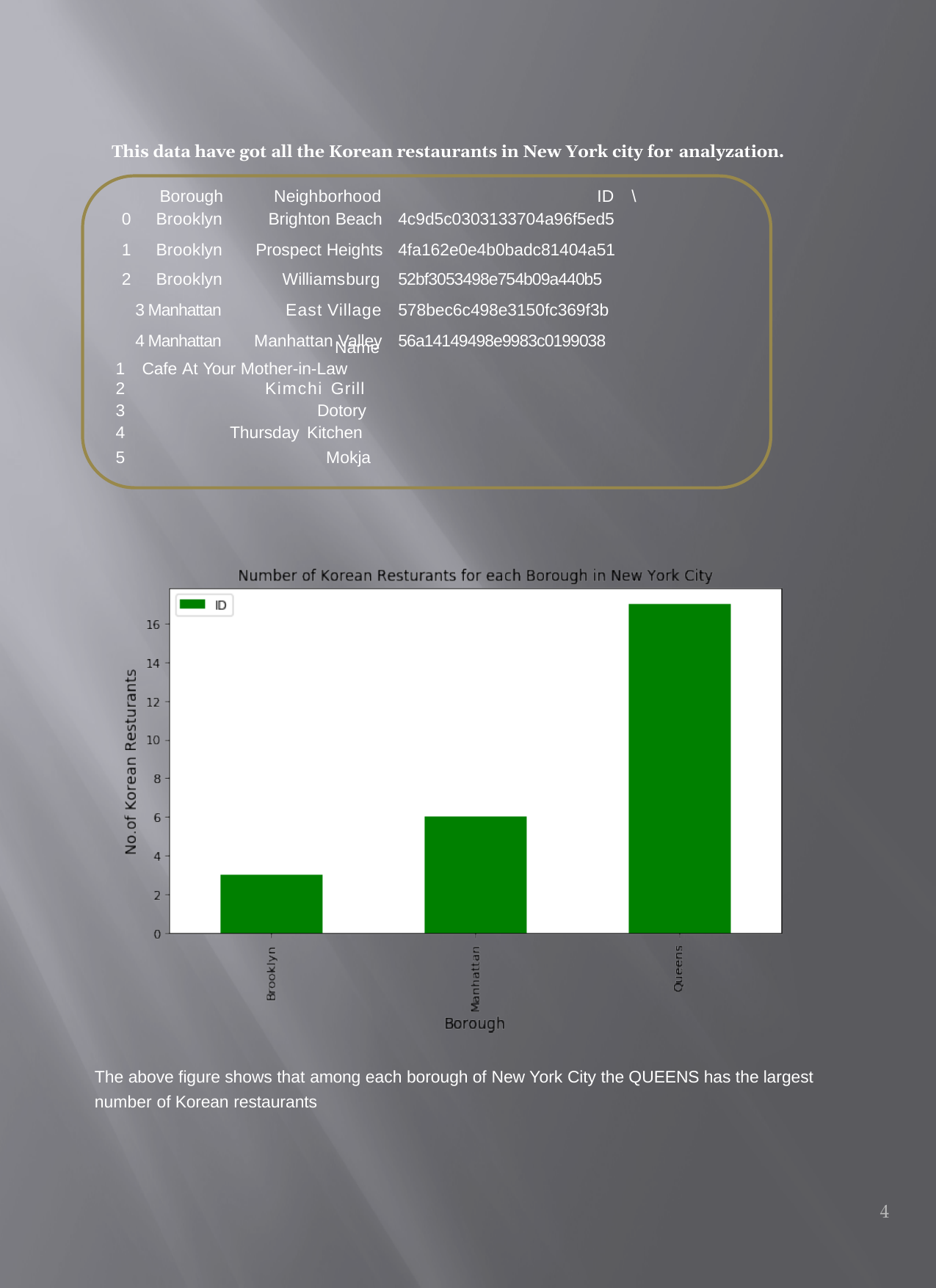

This data have got all the Korean restaurants in New York city for analyzation.

| Borough | Neighborhood | ID \ |
| --- | --- | --- |
| 0 Brooklyn | Brighton Beach | 4c9d5c0303133704a96f5ed5 |
| 1 Brooklyn | Prospect Heights | 4fa162e0e4b0badc81404a51 |
| 2 Brooklyn | Williamsburg | 52bf3053498e754b09a440b5 |
| 3 Manhattan | East Village | 578bec6c498e3150fc369f3b |
| 4 Manhattan | Manhattan Valley | 56a14149498e9983c0199038 |
Name
Cafe At Your Mother-in-Law
Kimchi Grill
Dotory
Thursday Kitchen
Mokja

The above figure shows that among each borough of New York City the QUEENS has the largest  number of Korean restaurants
4